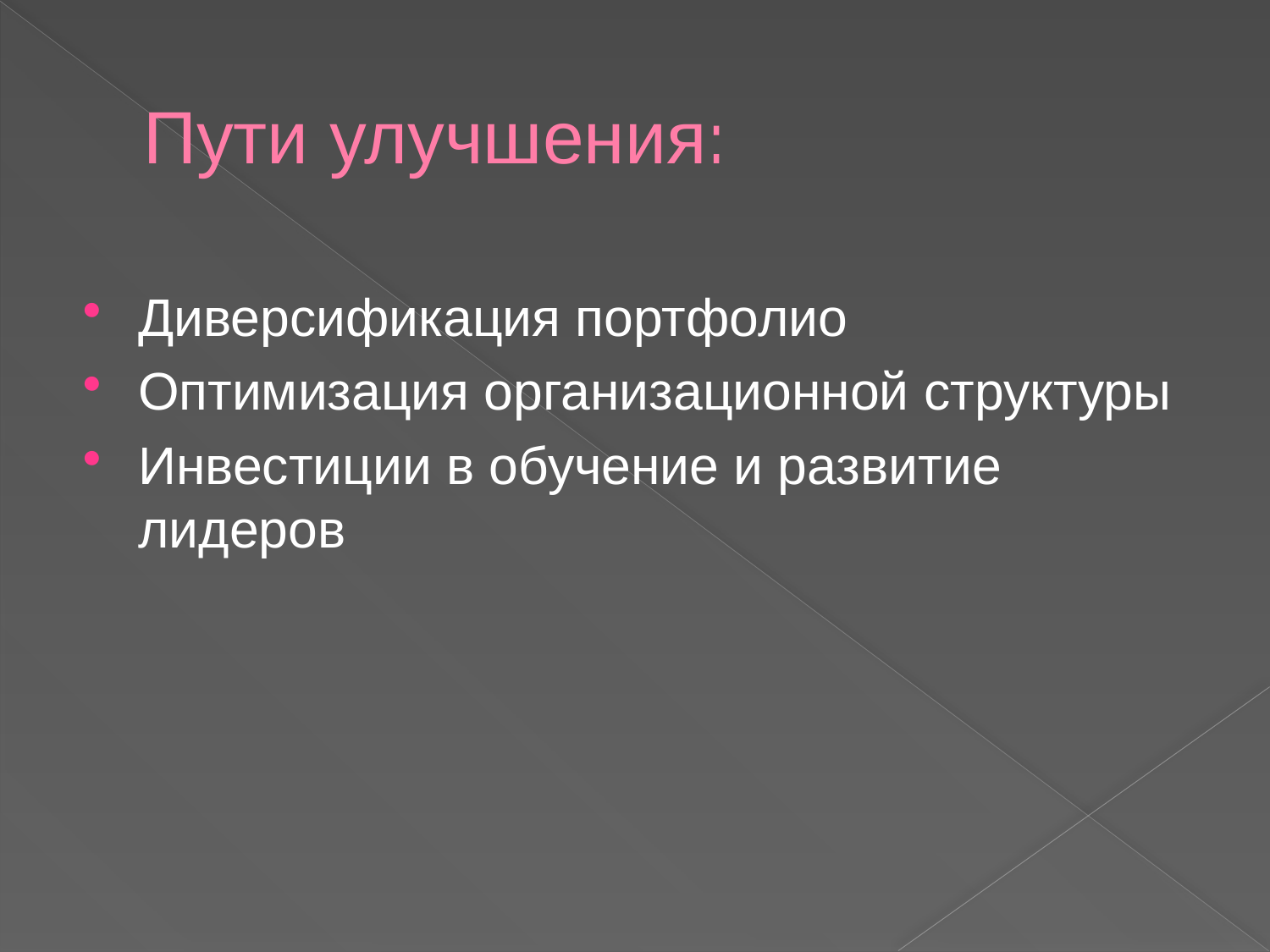

# Пути улучшения:
Диверсификация портфолио
Оптимизация организационной структуры
Инвестиции в обучение и развитие лидеров